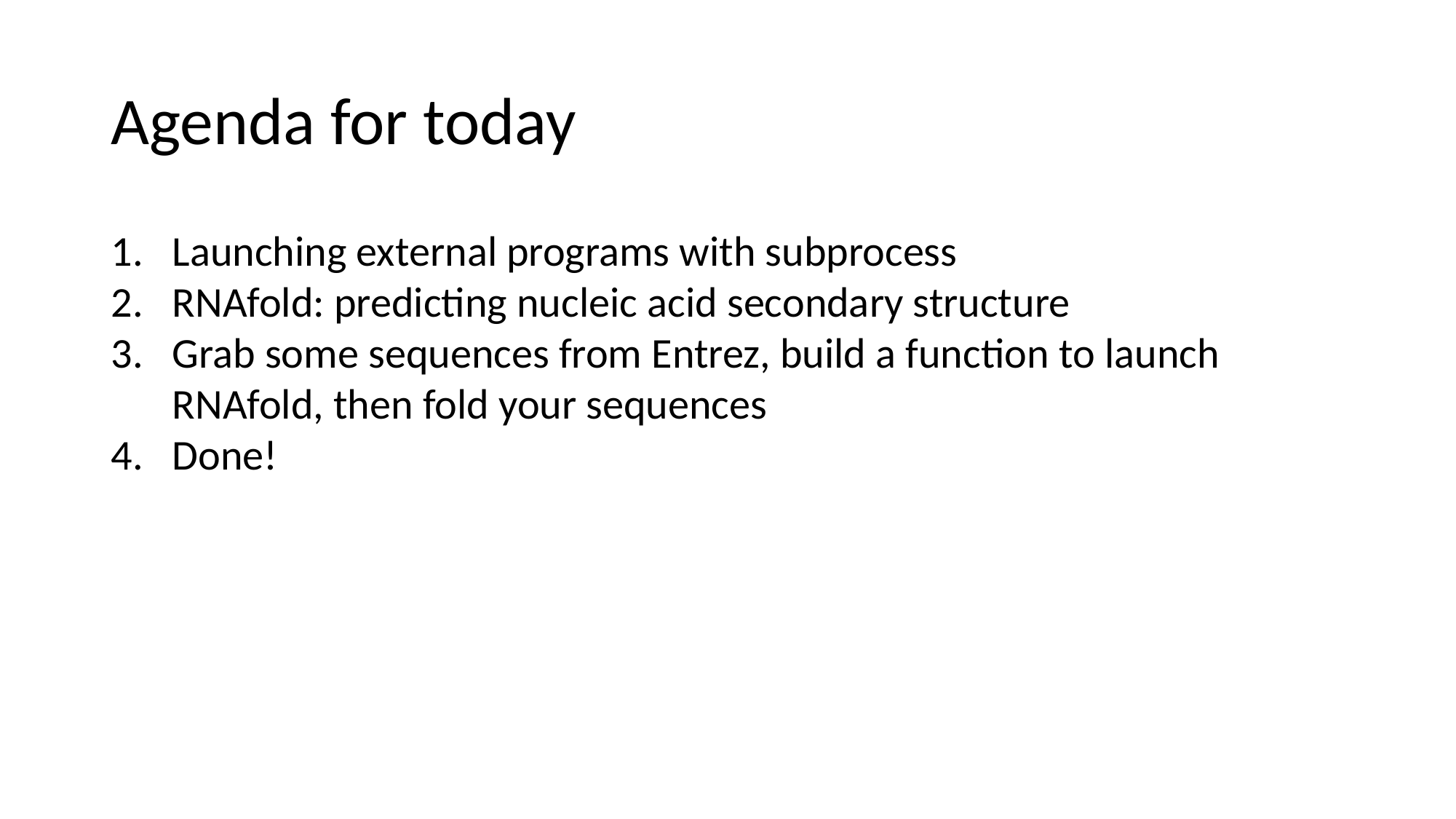

# Agenda for today
Launching external programs with subprocess
RNAfold: predicting nucleic acid secondary structure
Grab some sequences from Entrez, build a function to launch RNAfold, then fold your sequences
Done!